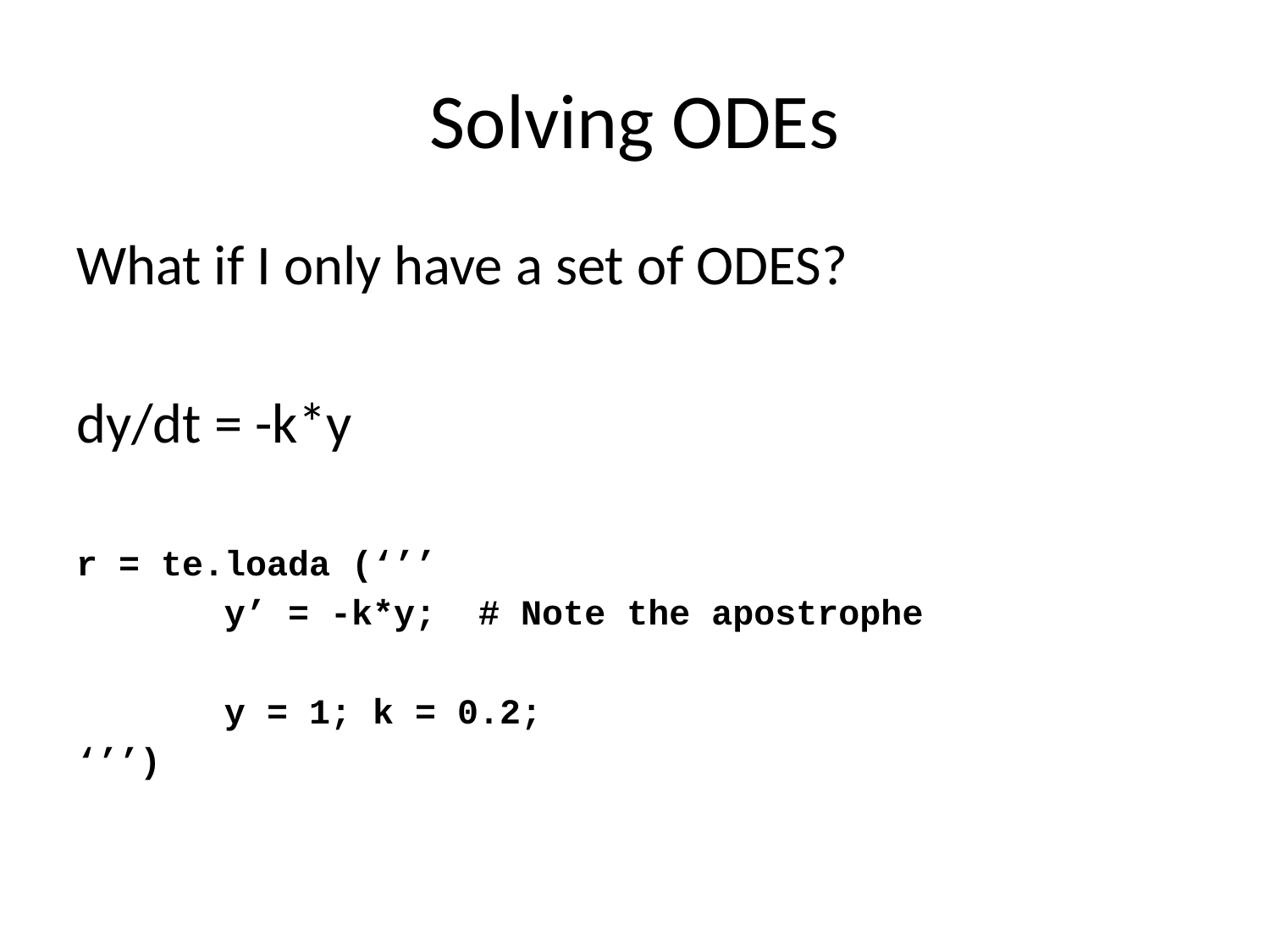

# Solving ODEs
What if I only have a set of ODES?

dy/dt = -k*y

r = te.loada (‘’’
       y’ = -k*y;  # Note the apostrophe

       y = 1; k = 0.2;
‘’’)